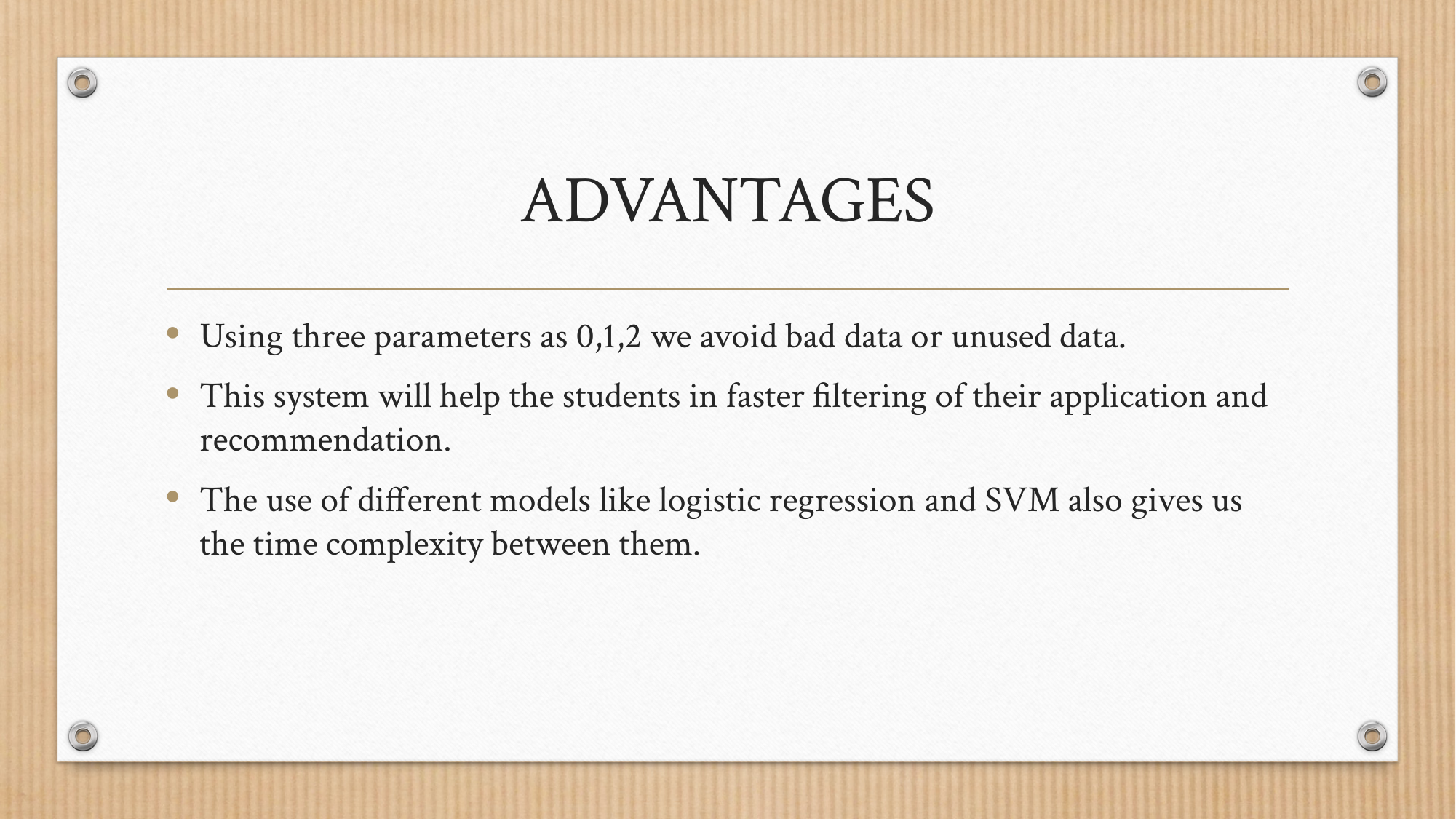

# ADVANTAGES
Using three parameters as 0,1,2 we avoid bad data or unused data.
This system will help the students in faster filtering of their application and recommendation.
The use of different models like logistic regression and SVM also gives us the time complexity between them.